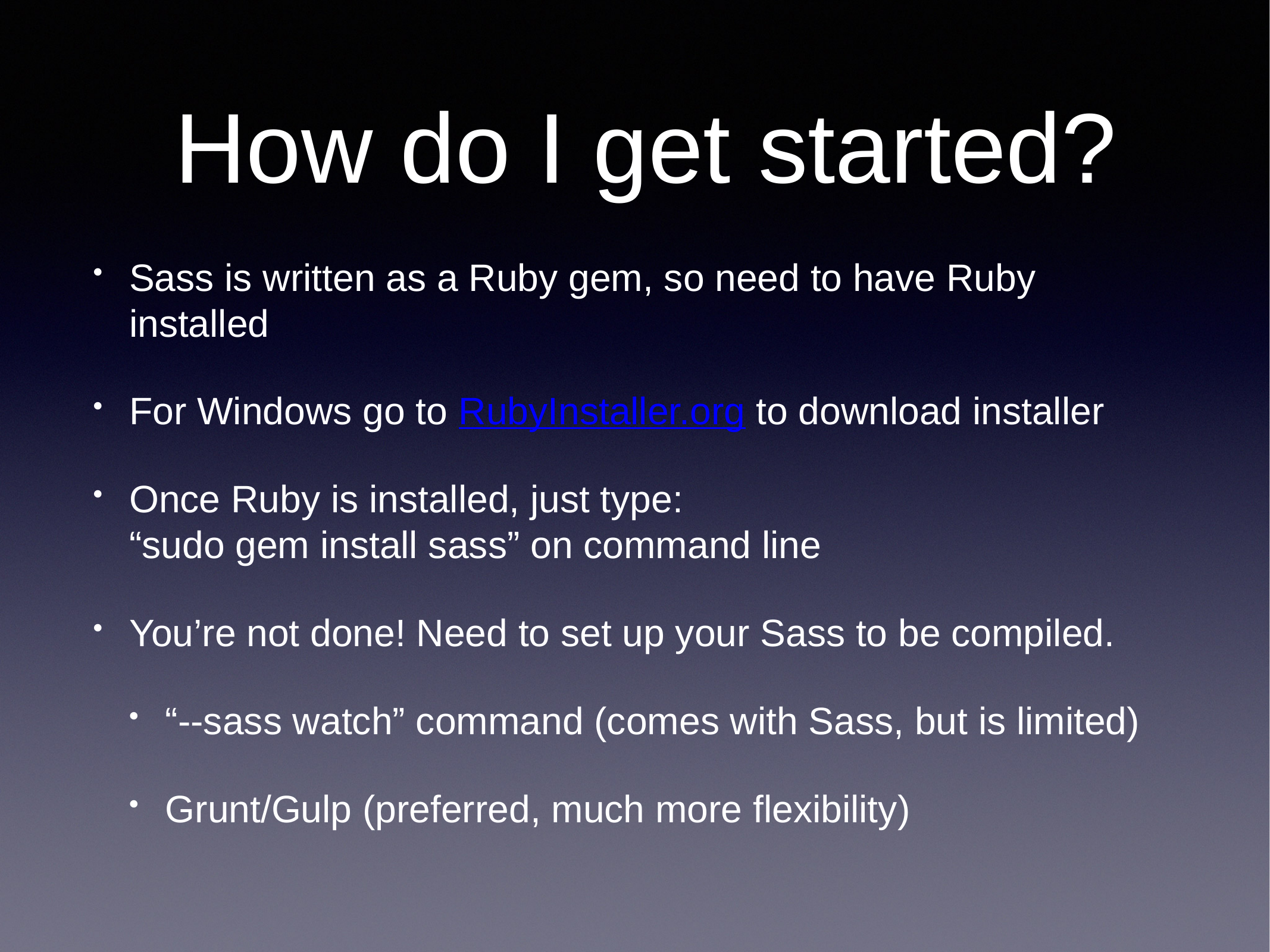

# How do I get started?
Sass is written as a Ruby gem, so need to have Ruby installed
For Windows go to RubyInstaller.org to download installer
Once Ruby is installed, just type:
“sudo gem install sass” on command line
You’re not done! Need to set up your Sass to be compiled.
“--sass watch” command (comes with Sass, but is limited)
Grunt/Gulp (preferred, much more flexibility)